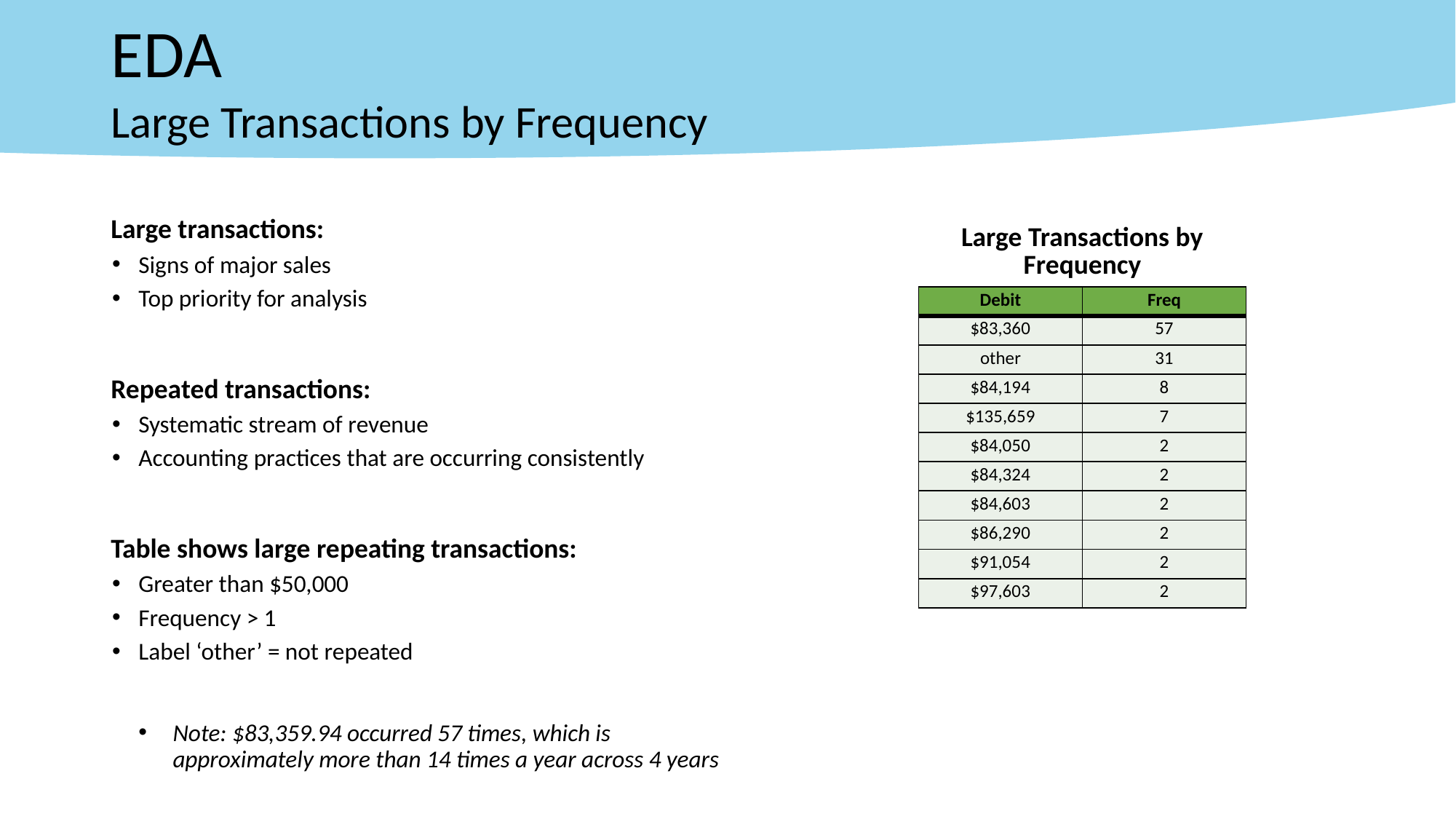

# EDA
Large Transactions by Frequency
| Large Transactions by Frequency |  |
| --- | --- |
| Debit | Freq |
| $83,360 | 57 |
| other | 31 |
| $84,194 | 8 |
| $135,659 | 7 |
| $84,050 | 2 |
| $84,324 | 2 |
| $84,603 | 2 |
| $86,290 | 2 |
| $91,054 | 2 |
| $97,603 | 2 |
Large transactions:
Signs of major sales
Top priority for analysis

Repeated transactions:
Systematic stream of revenue
Accounting practices that are occurring consistently

Table shows large repeating transactions:
Greater than $50,000
Frequency > 1
Label ‘other’ = not repeated

Note: $83,359.94 occurred 57 times, which is
approximately more than 14 times a year across 4 years